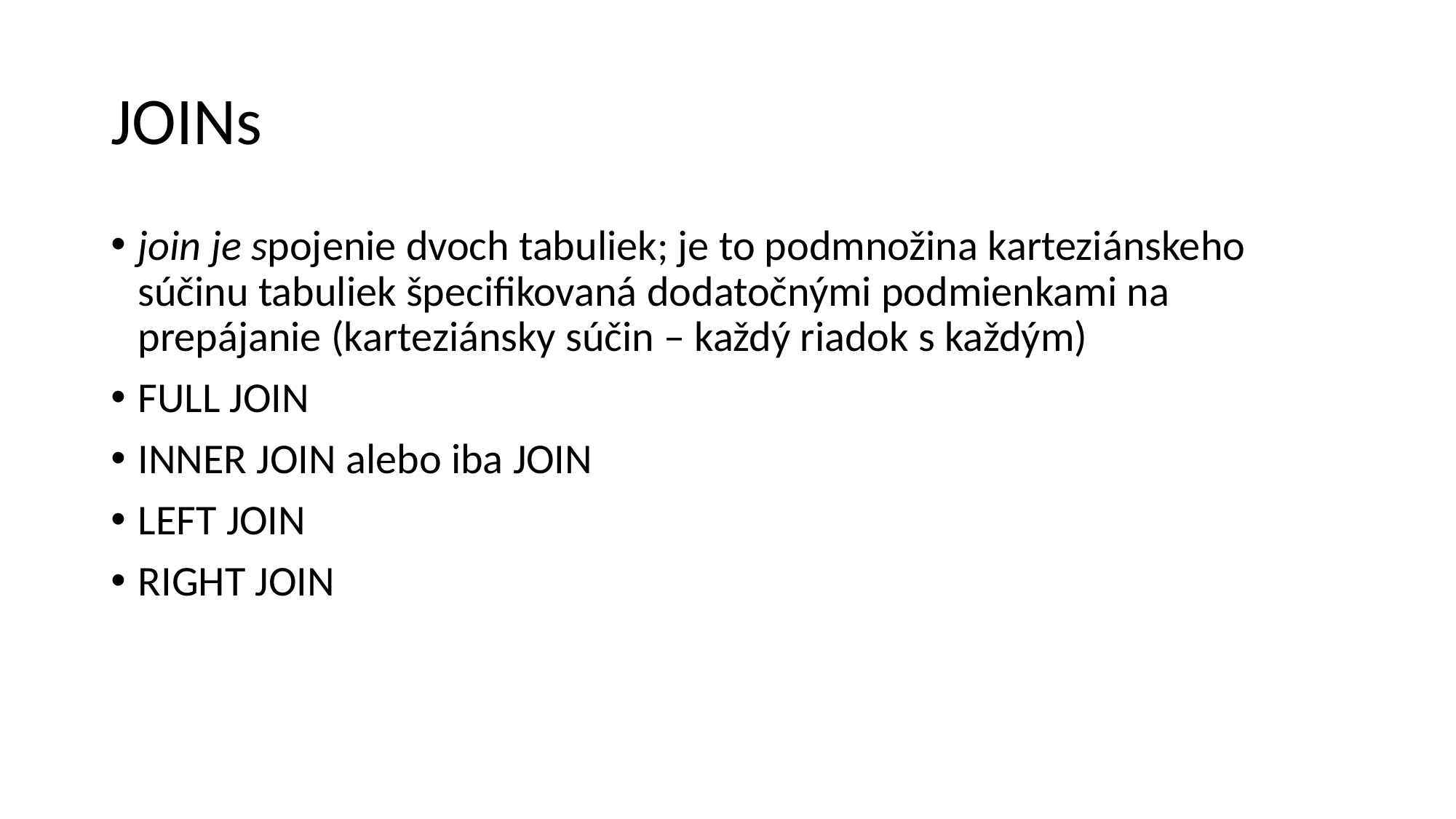

JOINs
join je spojenie dvoch tabuliek; je to podmnožina karteziánskeho súčinu tabuliek špecifikovaná dodatočnými podmienkami na prepájanie (karteziánsky súčin – každý riadok s každým)
FULL JOIN
INNER JOIN alebo iba JOIN
LEFT JOIN
RIGHT JOIN